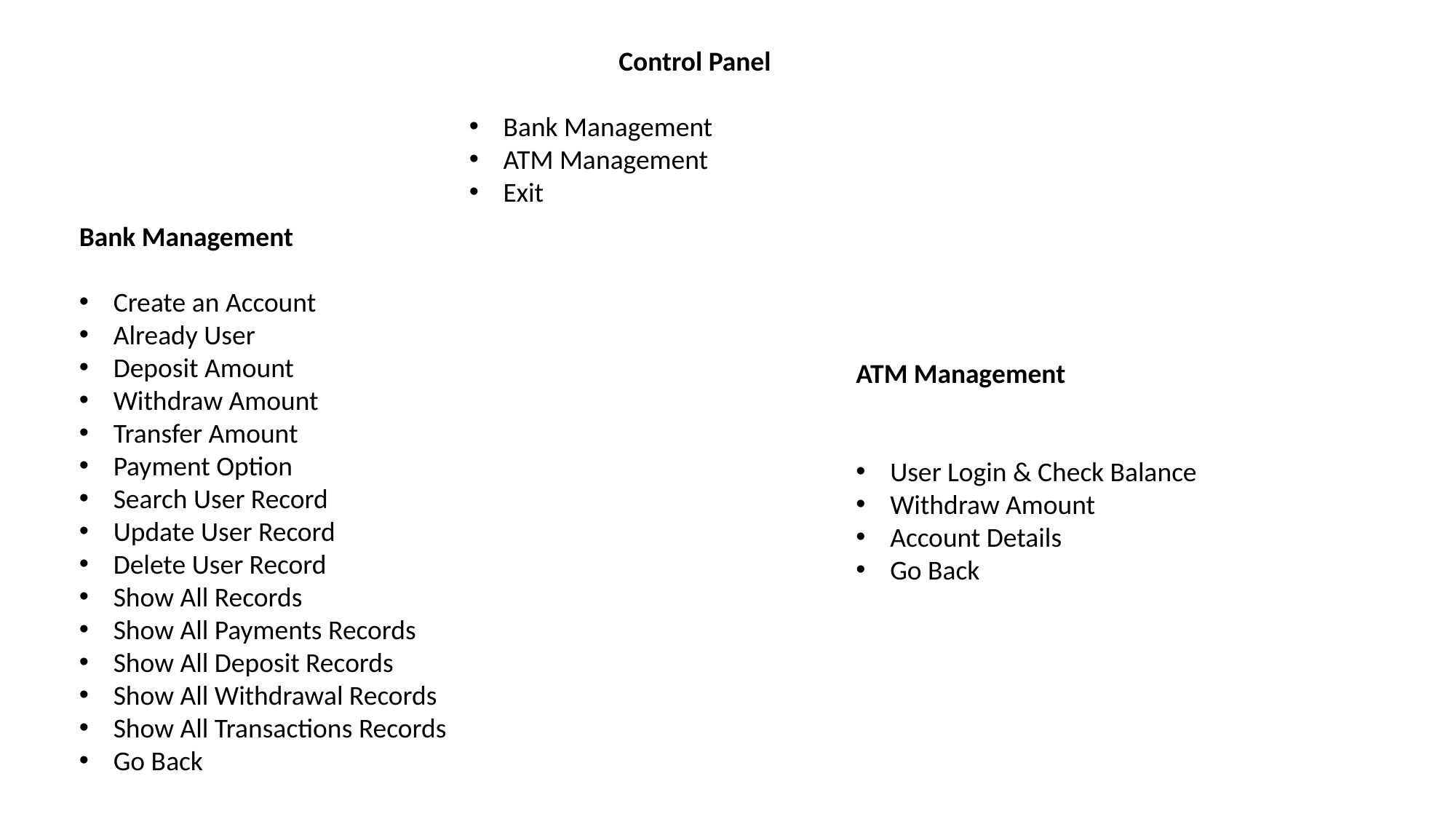

Control Panel

Bank Management
ATM Management
Exit
Bank Management

Create an Account
Already User
Deposit Amount
Withdraw Amount
Transfer Amount
Payment Option
Search User Record
Update User Record
Delete User Record
Show All Records
Show All Payments Records
Show All Deposit Records
Show All Withdrawal Records
Show All Transactions Records
Go Back
ATM Management

User Login & Check Balance
Withdraw Amount
Account Details
Go Back